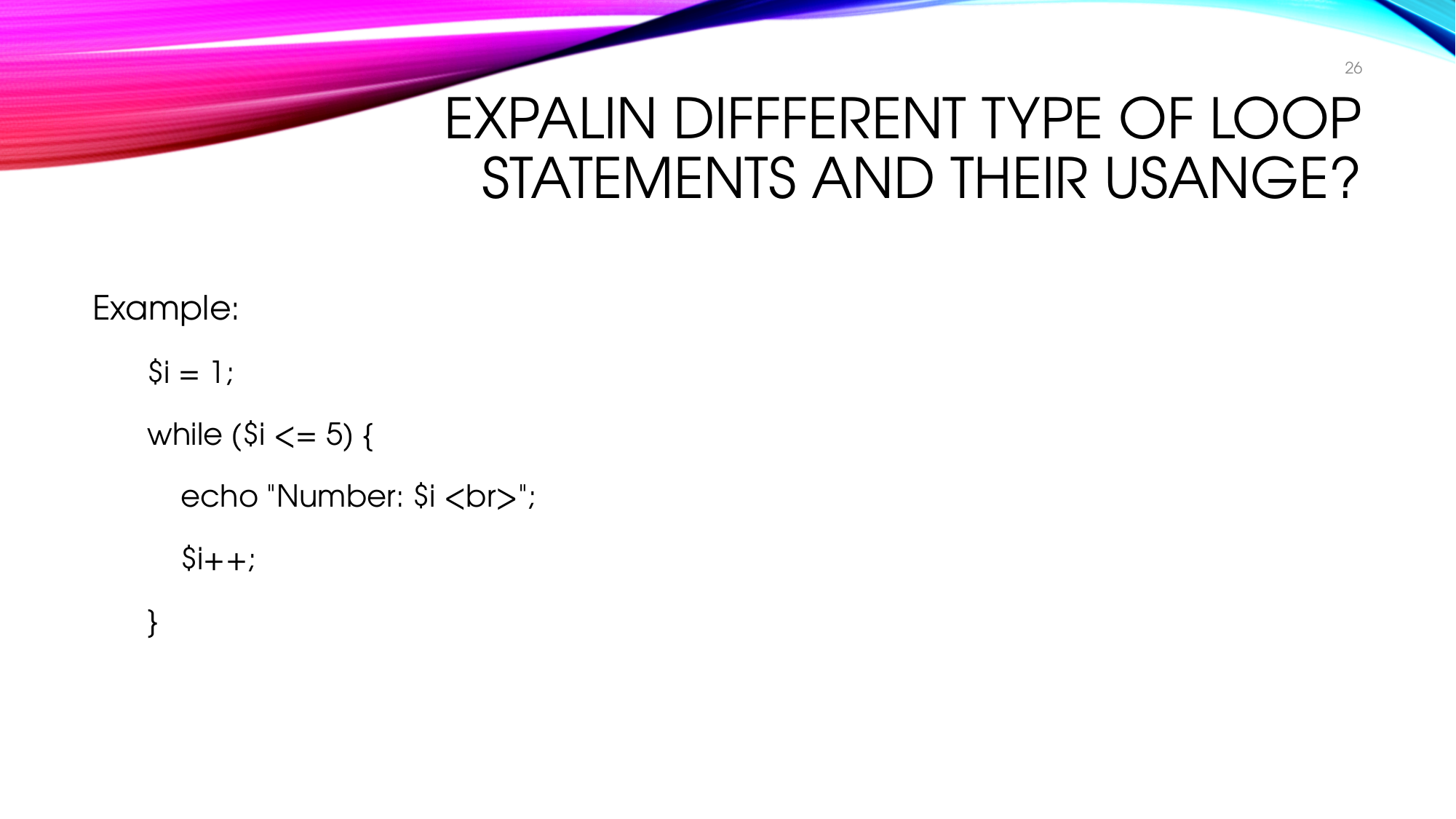

26
# expalin diffferent type of loop statements and their usange?
Example:
$i = 1;
while ($i <= 5) {
    echo "Number: $i <br>";
    $i++;
}